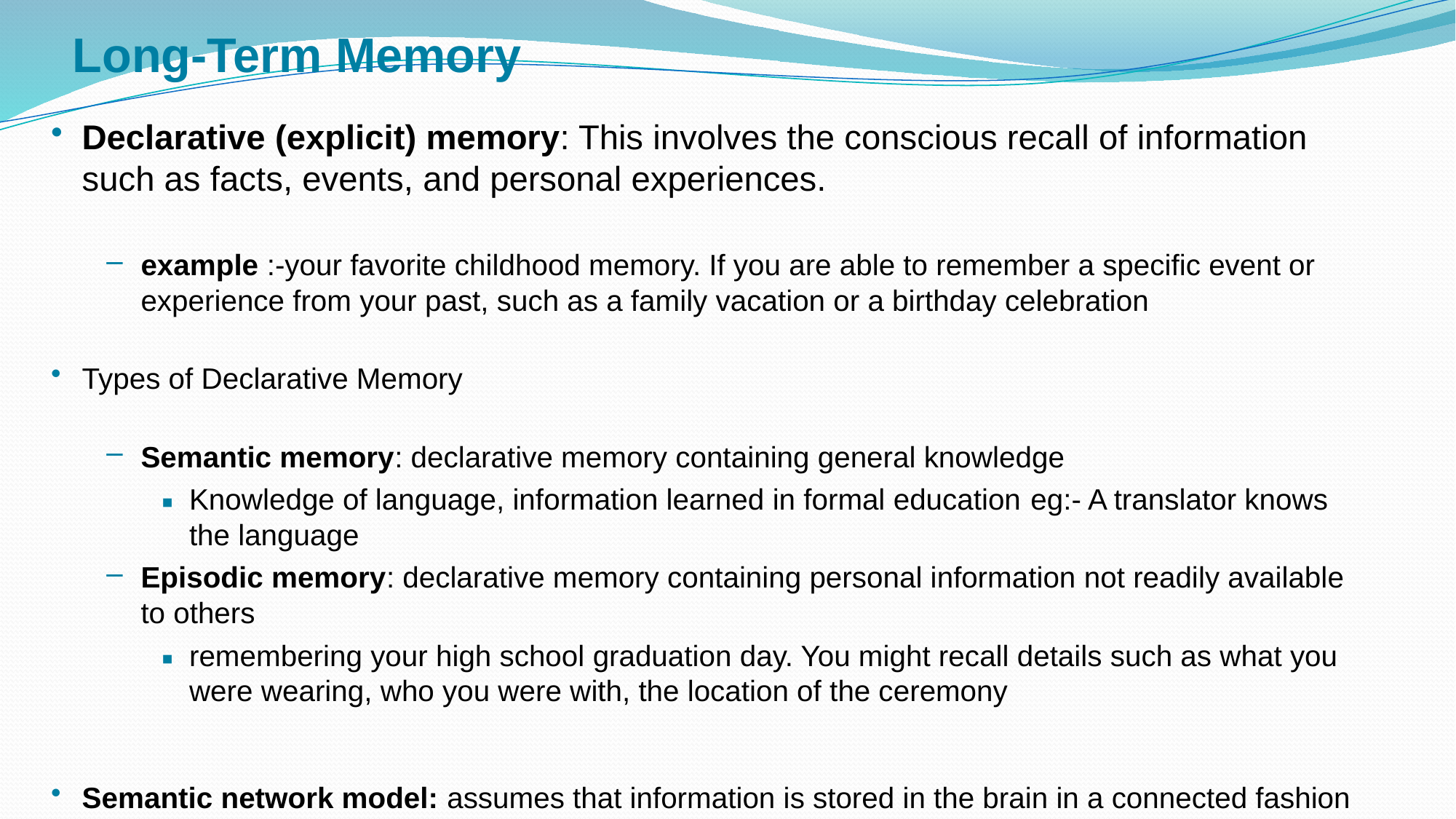

# Long-Term Memory
Declarative (explicit) memory: This involves the conscious recall of information such as facts, events, and personal experiences.

example :-your favorite childhood memory. If you are able to remember a specific event or experience from your past, such as a family vacation or a birthday celebration

Types of Declarative Memory

Semantic memory: declarative memory containing general knowledge
Knowledge of language, information learned in formal education eg:- A translator knows the language
Episodic memory: declarative memory containing personal information not readily available to others
remembering your high school graduation day. You might recall details such as what you were wearing, who you were with, the location of the ceremony

Semantic network model: assumes that information is stored in the brain in a connected fashion